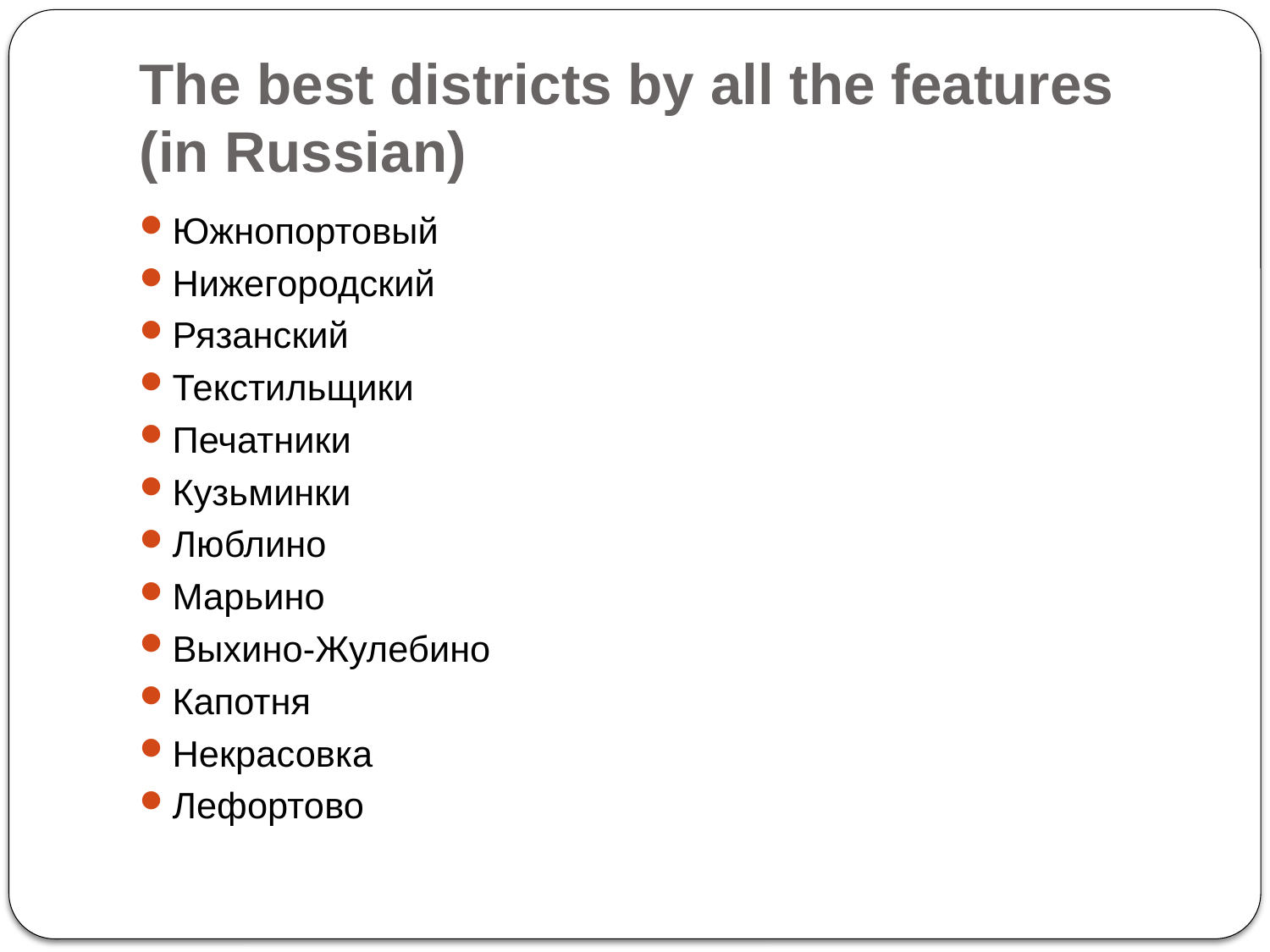

# The best districts by all the features (in Russian)
Южнопортовый
Нижегородский
Рязанский
Текстильщики
Печатники
Кузьминки
Люблино
Марьино
Выхино-Жулебино
Капотня
Некрасовка
Лефортово